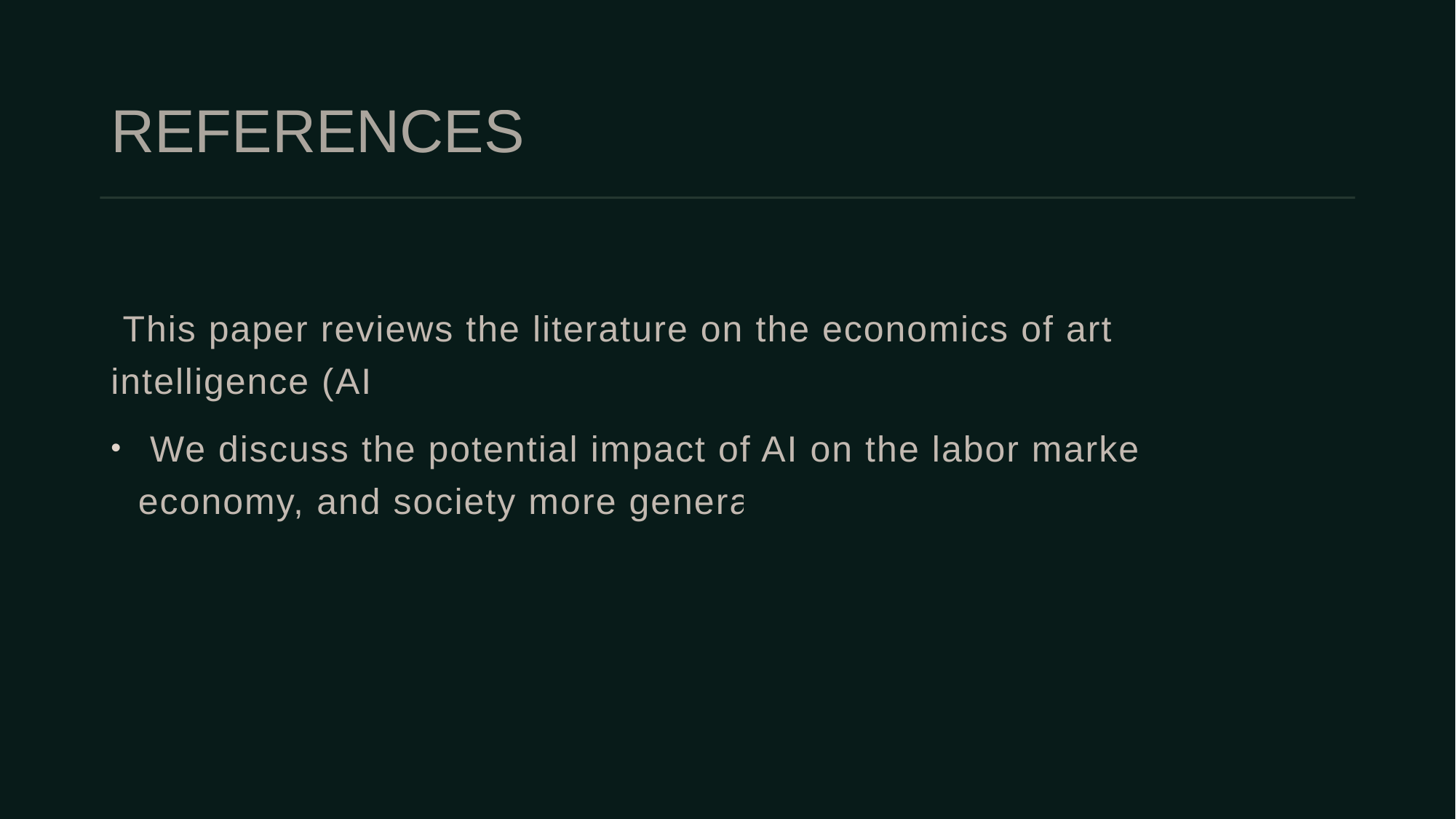

# REFERENCES
 This paper reviews the literature on the economics of artificial intelligence (AI).
 We discuss the potential impact of AI on the labor market, the economy, and society more generally.